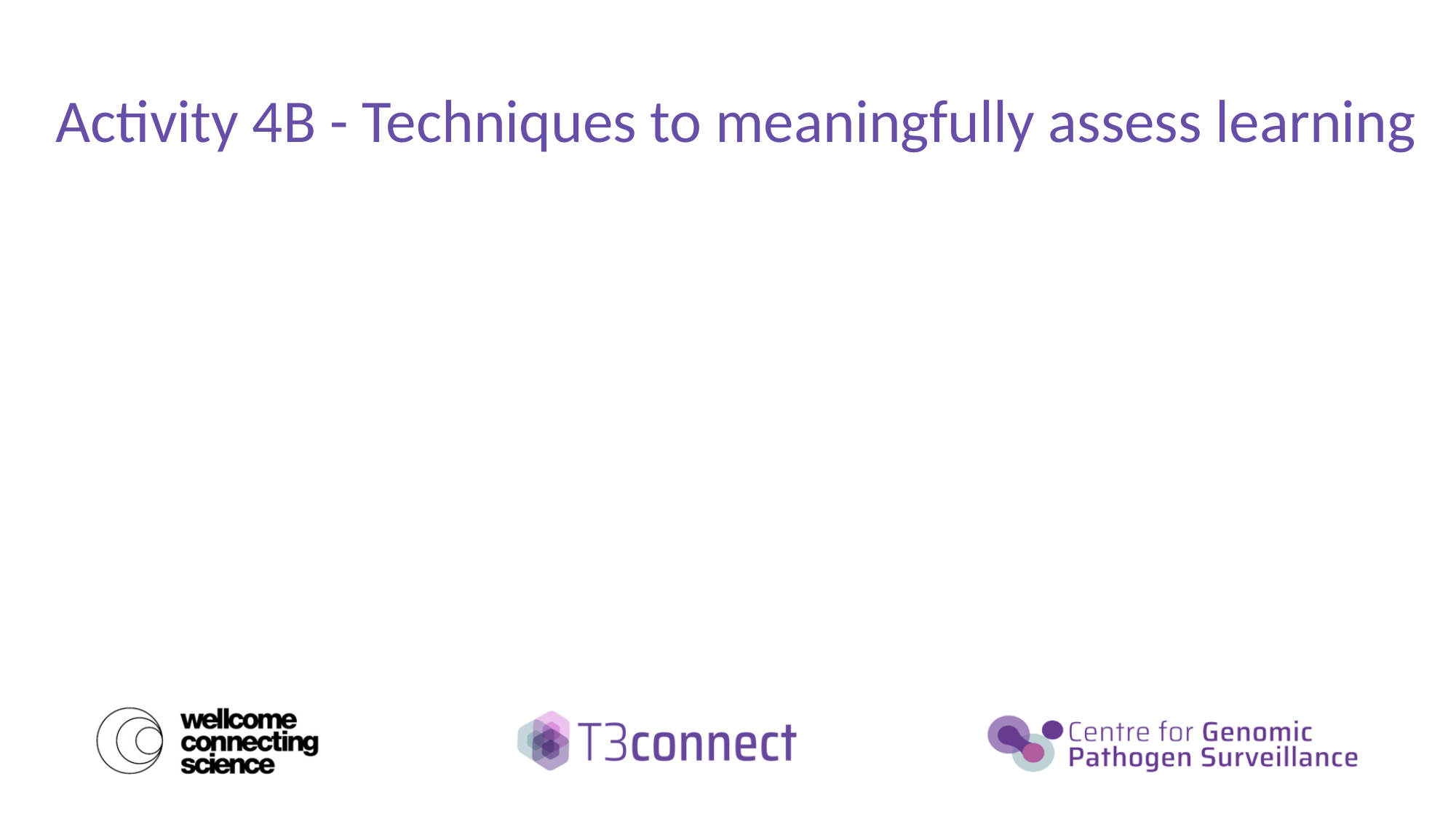

# Activity 4B - Techniques to meaningfully assess learning